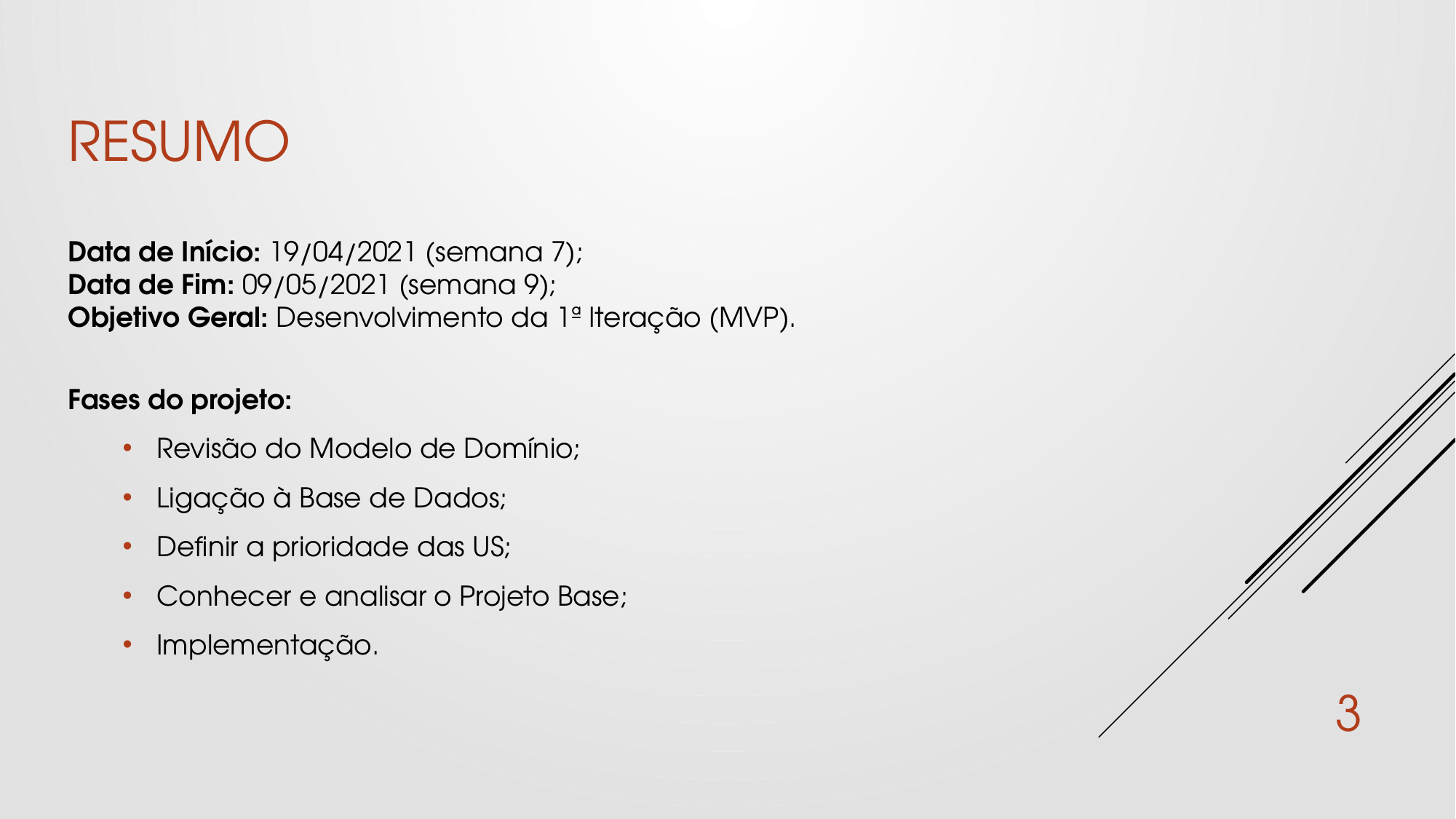

# resumo
Data de Início: 19/04/2021 (semana 7);
Data de Fim: 09/05/2021 (semana 9);
Objetivo Geral: Desenvolvimento da 1ª Iteração (MVP).

Fases do projeto:
Revisão do Modelo de Domínio;
Ligação à Base de Dados;
Definir a prioridade das US;
Conhecer e analisar o Projeto Base;
Implementação.

3